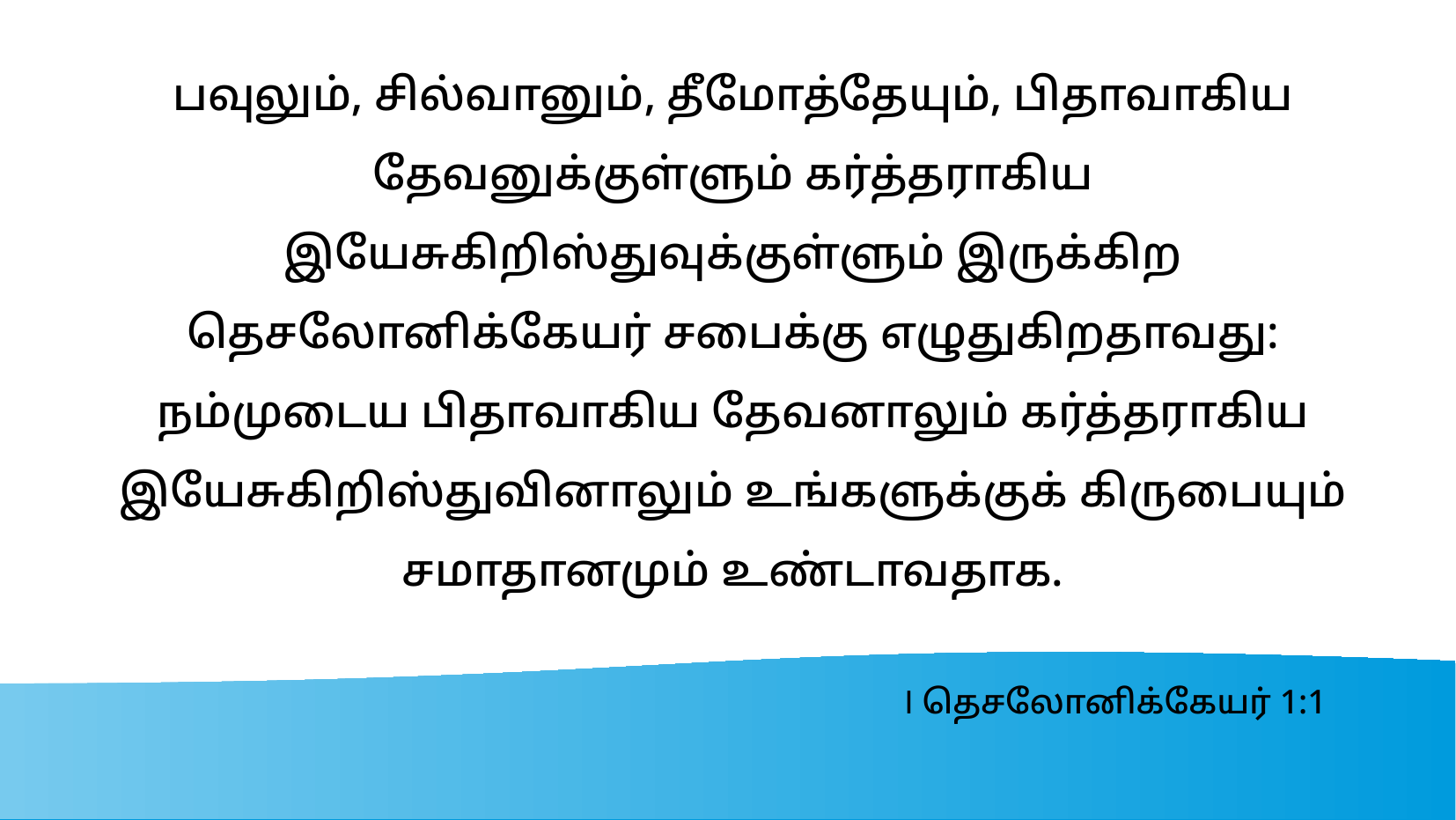

# பவுலும், சில்வானும், தீமோத்தேயும், பிதாவாகிய தேவனுக்குள்ளும் கர்த்தராகிய இயேசுகிறிஸ்துவுக்குள்ளும் இருக்கிற தெசலோனிக்கேயர் சபைக்கு எழுதுகிறதாவது: நம்முடைய பிதாவாகிய தேவனாலும் கர்த்தராகிய இயேசுகிறிஸ்துவினாலும் உங்களுக்குக் கிருபையும் சமாதானமும் உண்டாவதாக.
I தெசலோனிக்கேயர் 1:1